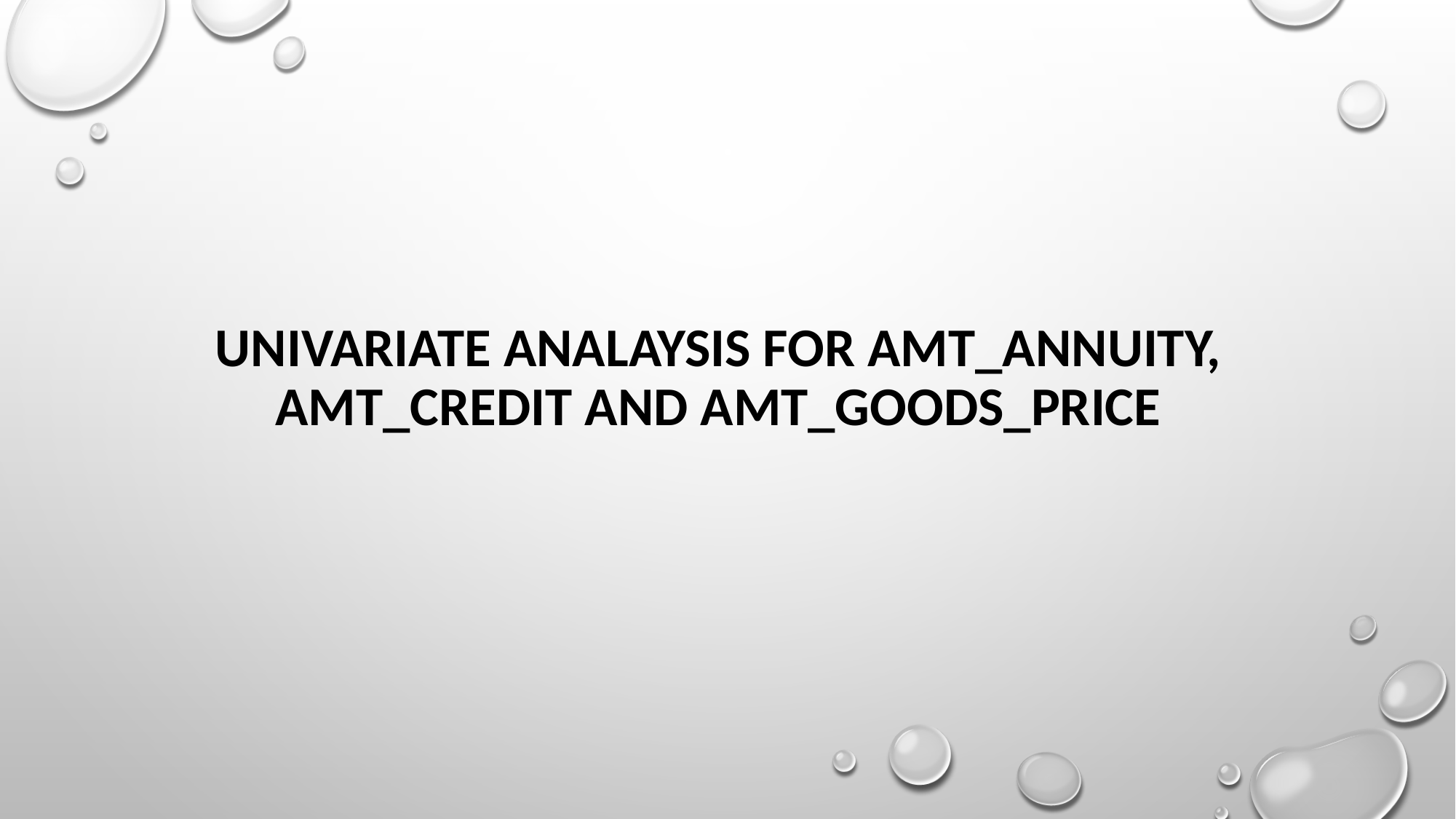

# UNIVARIATE ANALAYSIS FOR AMT_ANNUITY, AMT_CREDIT and AMT_GOODS_PRICE